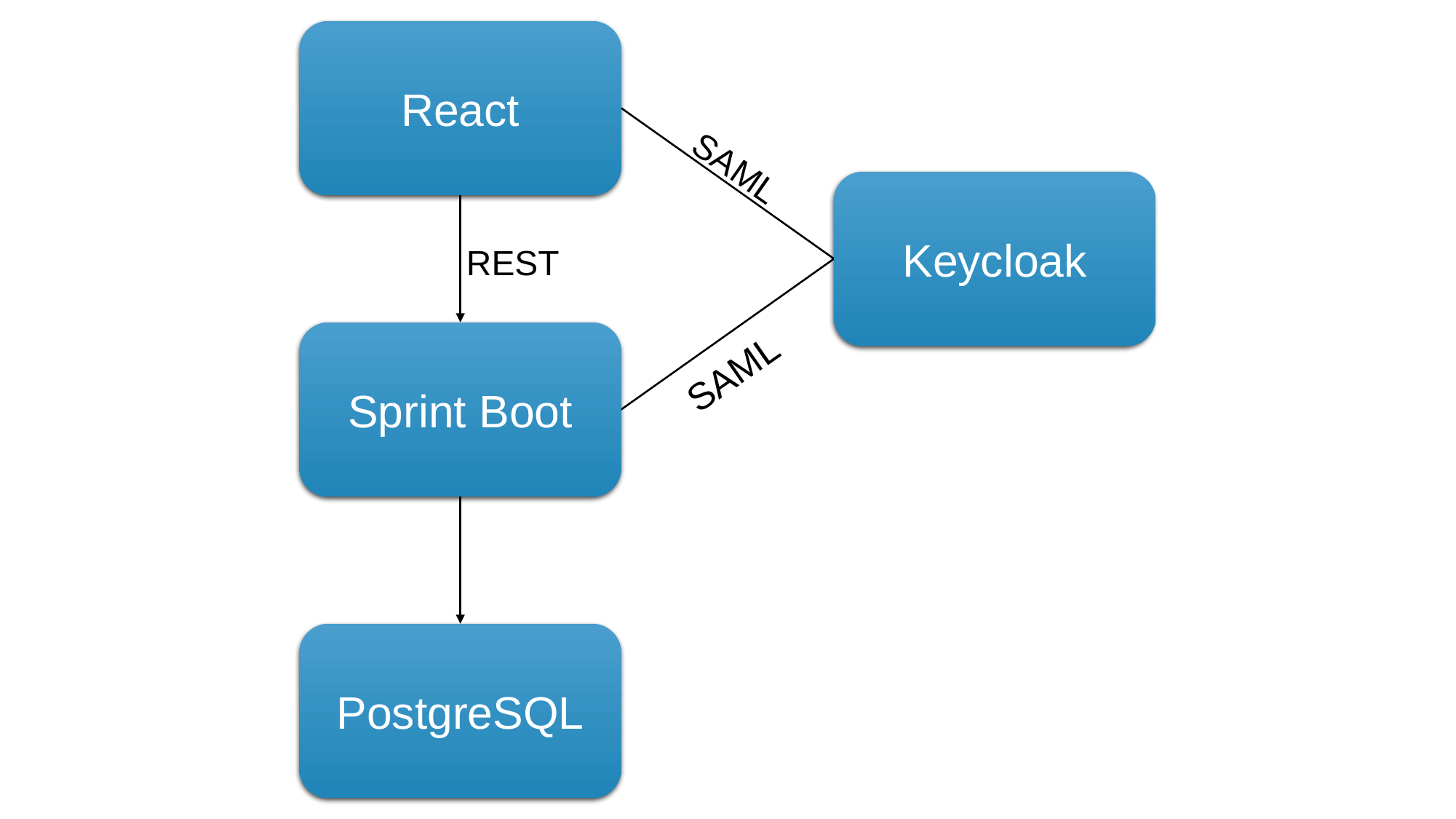

React
SAML
Keycloak
REST
Sprint Boot
SAML
PostgreSQL